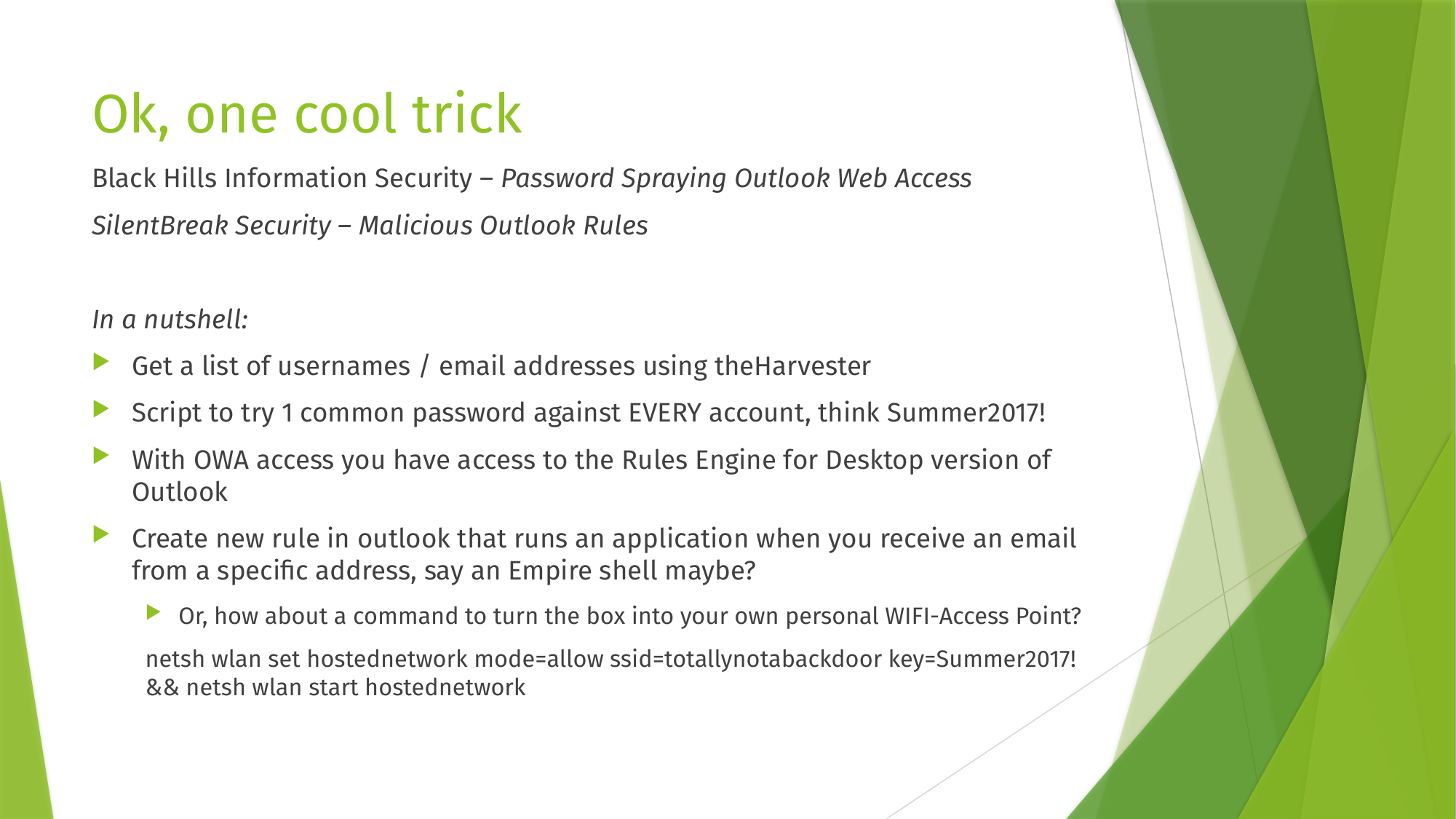

# Ok, one cool trick
Black Hills Information Security – Password Spraying Outlook Web Access
SilentBreak Security – Malicious Outlook Rules

In a nutshell:
Get a list of usernames / email addresses using theHarvester
Script to try 1 common password against EVERY account, think Summer2017!
With OWA access you have access to the Rules Engine for Desktop version of Outlook
Create new rule in outlook that runs an application when you receive an email from a specific address, say an Empire shell maybe?
Or, how about a command to turn the box into your own personal WIFI-Access Point?
netsh wlan set hostednetwork mode=allow ssid=totallynotabackdoor key=Summer2017! && netsh wlan start hostednetwork